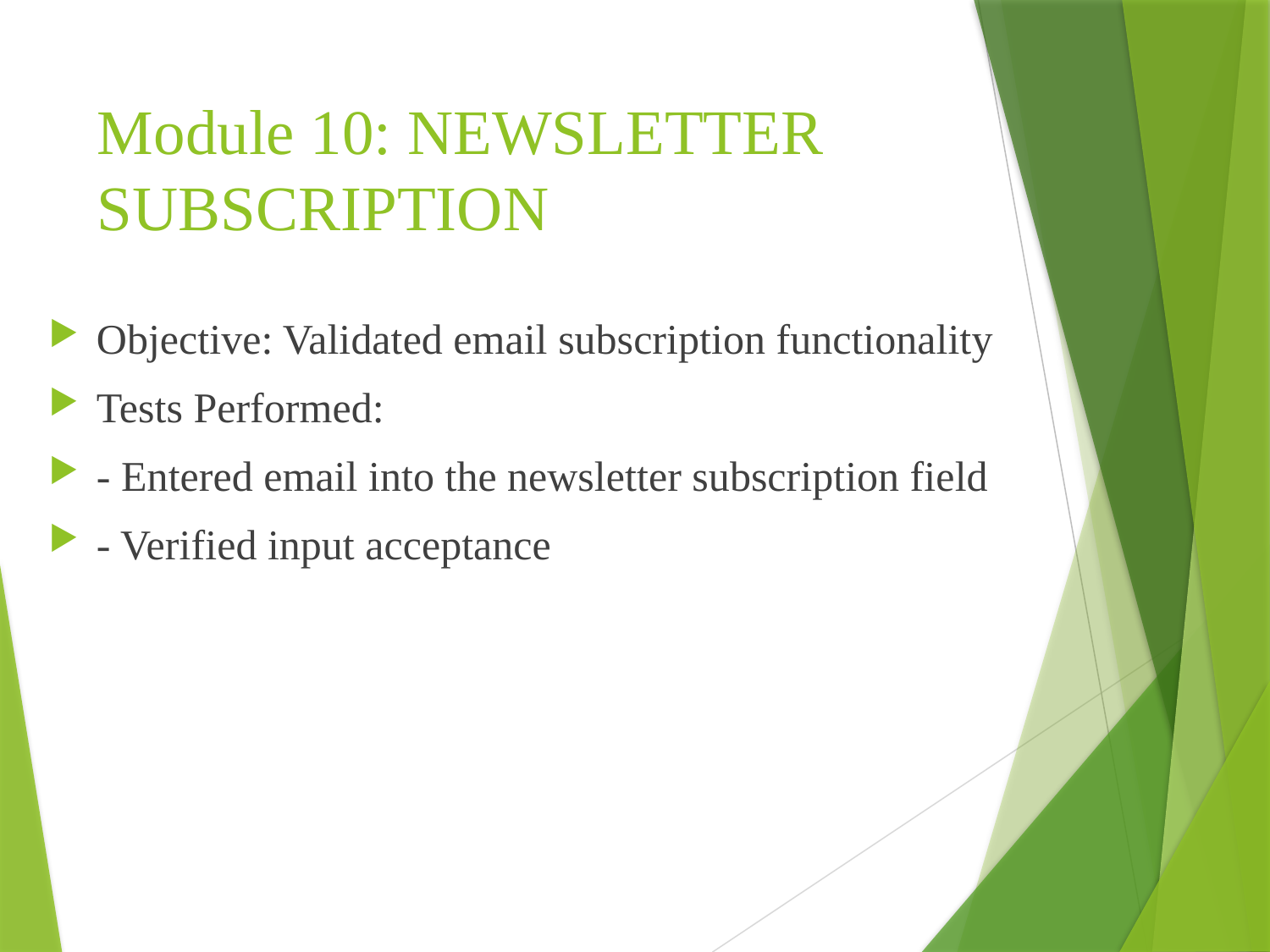

# Module 10: NEWSLETTER SUBSCRIPTION
Objective: Validated email subscription functionality
Tests Performed:
- Entered email into the newsletter subscription field
- Verified input acceptance